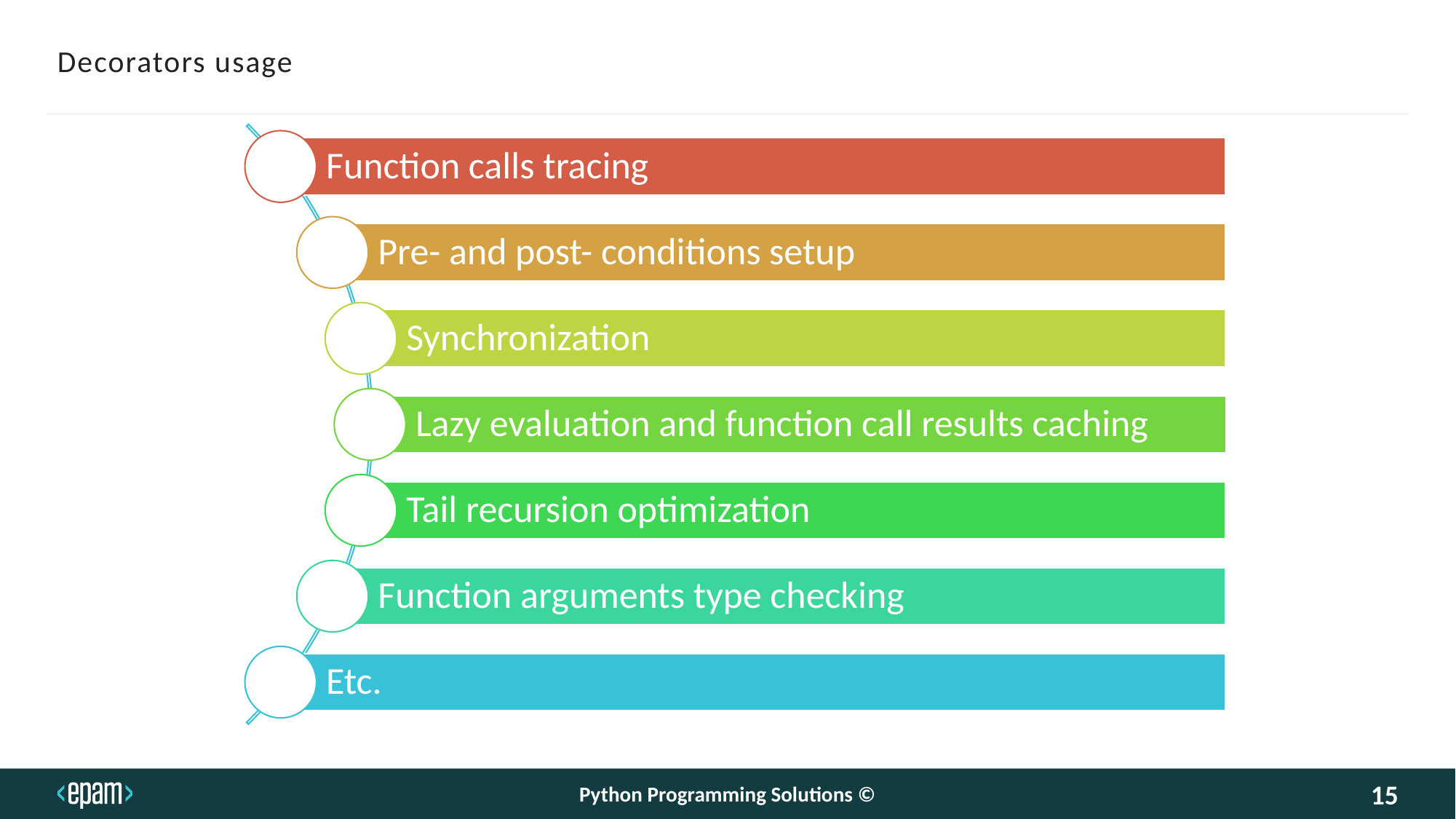

# Decorators usage
Function calls tracing
Pre- and post- conditions setup
Synchronization
Lazy evaluation and function call results caching
Tail recursion optimization
Function arguments type checking
Etc.

Python Programming Solutions ©
15